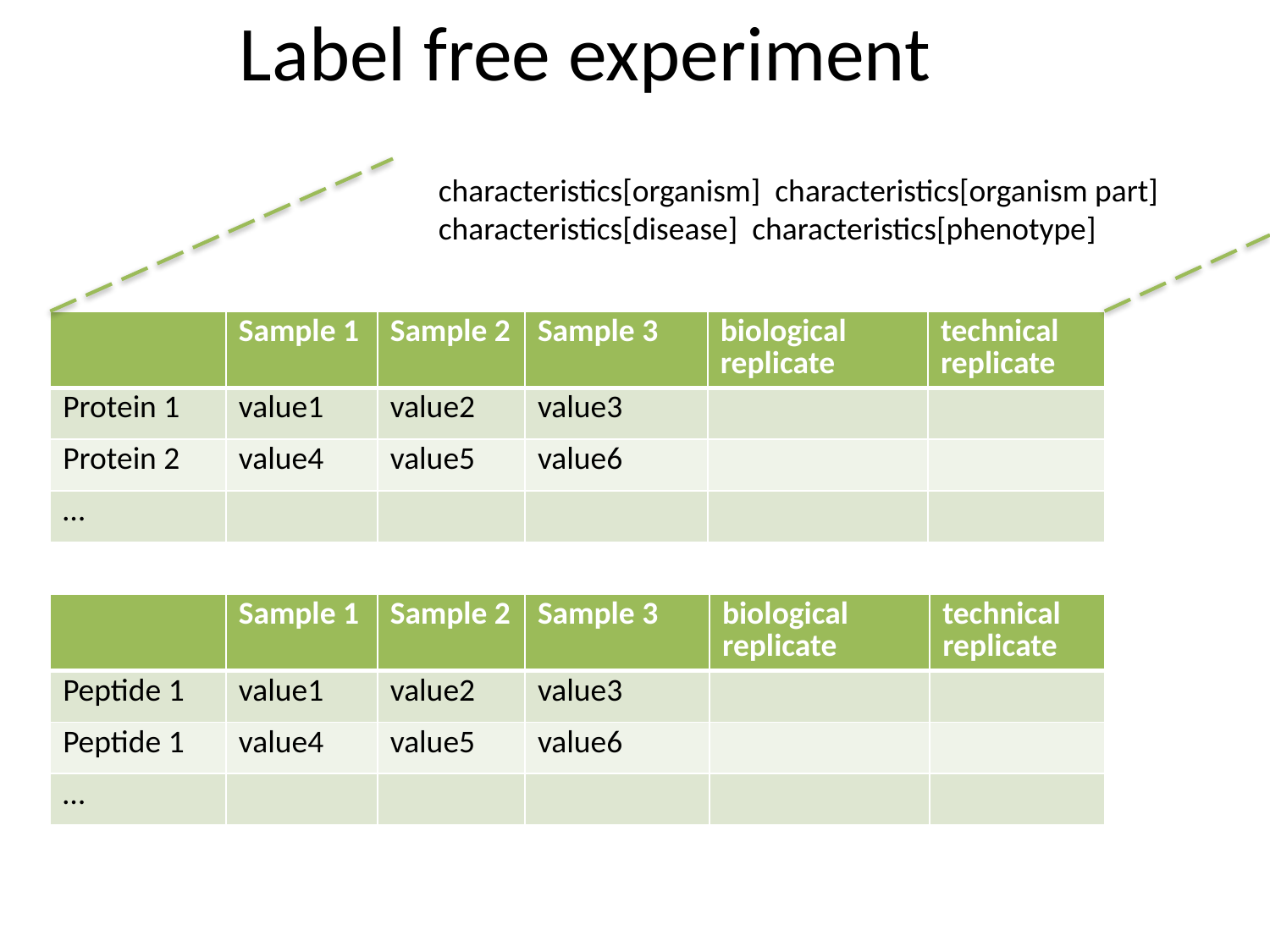

# Label free experiment
characteristics[organism]  characteristics[organism part]
characteristics[disease]  characteristics[phenotype]
|  | Sample 1 | Sample 2 | Sample 3 | biological replicate | technical replicate |
| --- | --- | --- | --- | --- | --- |
| Protein 1 | value1 | value2 | value3 |  |  |
| Protein 2 | value4 | value5 | value6 |  |  |
| … |  |  |  |  |  |
|  | Sample 1 | Sample 2 | Sample 3 | biological replicate | technical replicate |
| --- | --- | --- | --- | --- | --- |
| Peptide 1 | value1 | value2 | value3 |  |  |
| Peptide 1 | value4 | value5 | value6 |  |  |
| … |  |  |  |  |  |